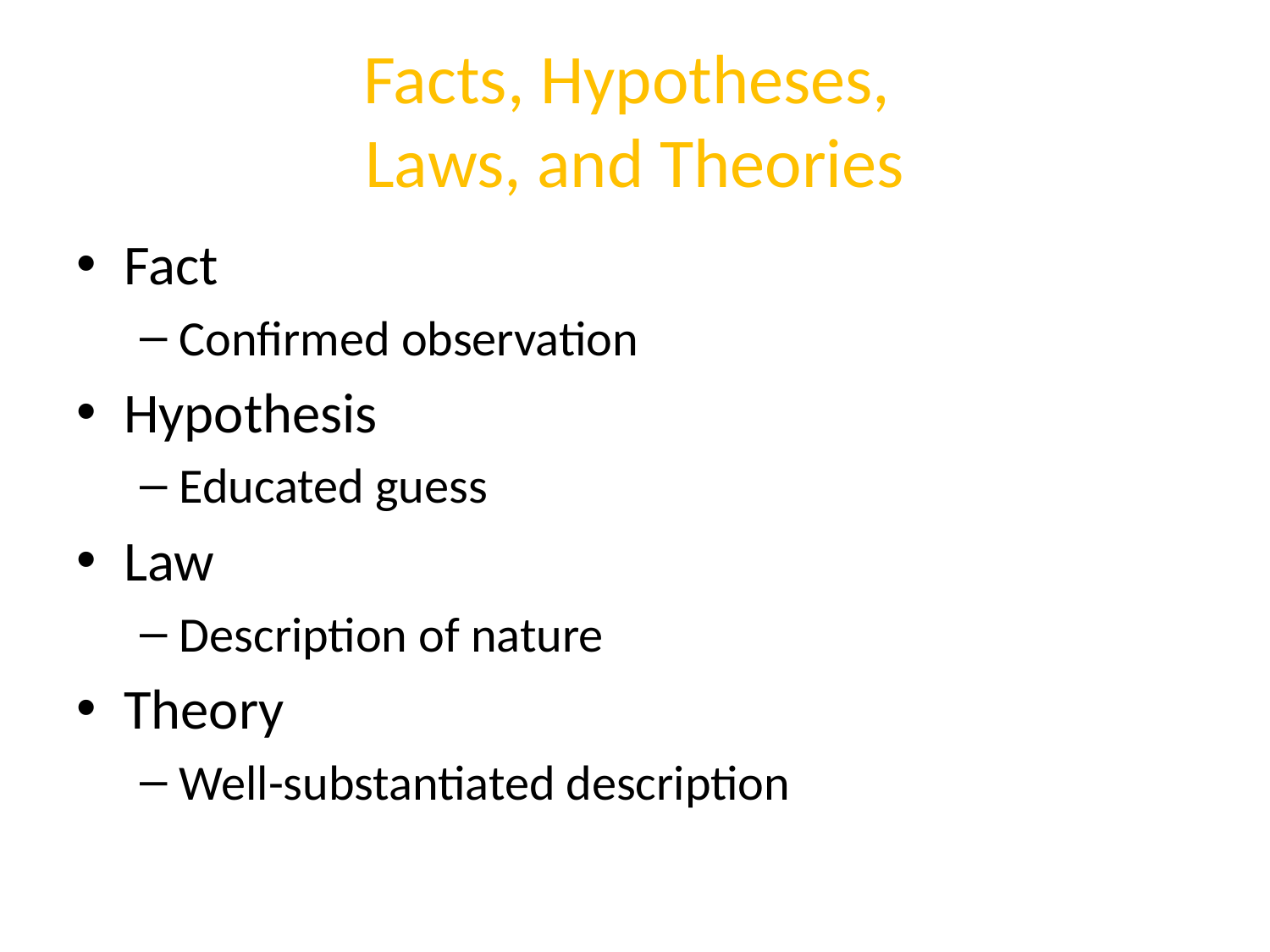

# Facts, Hypotheses, Laws, and Theories
Fact
Confirmed observation
Hypothesis
Educated guess
Law
Description of nature
Theory
Well-substantiated description